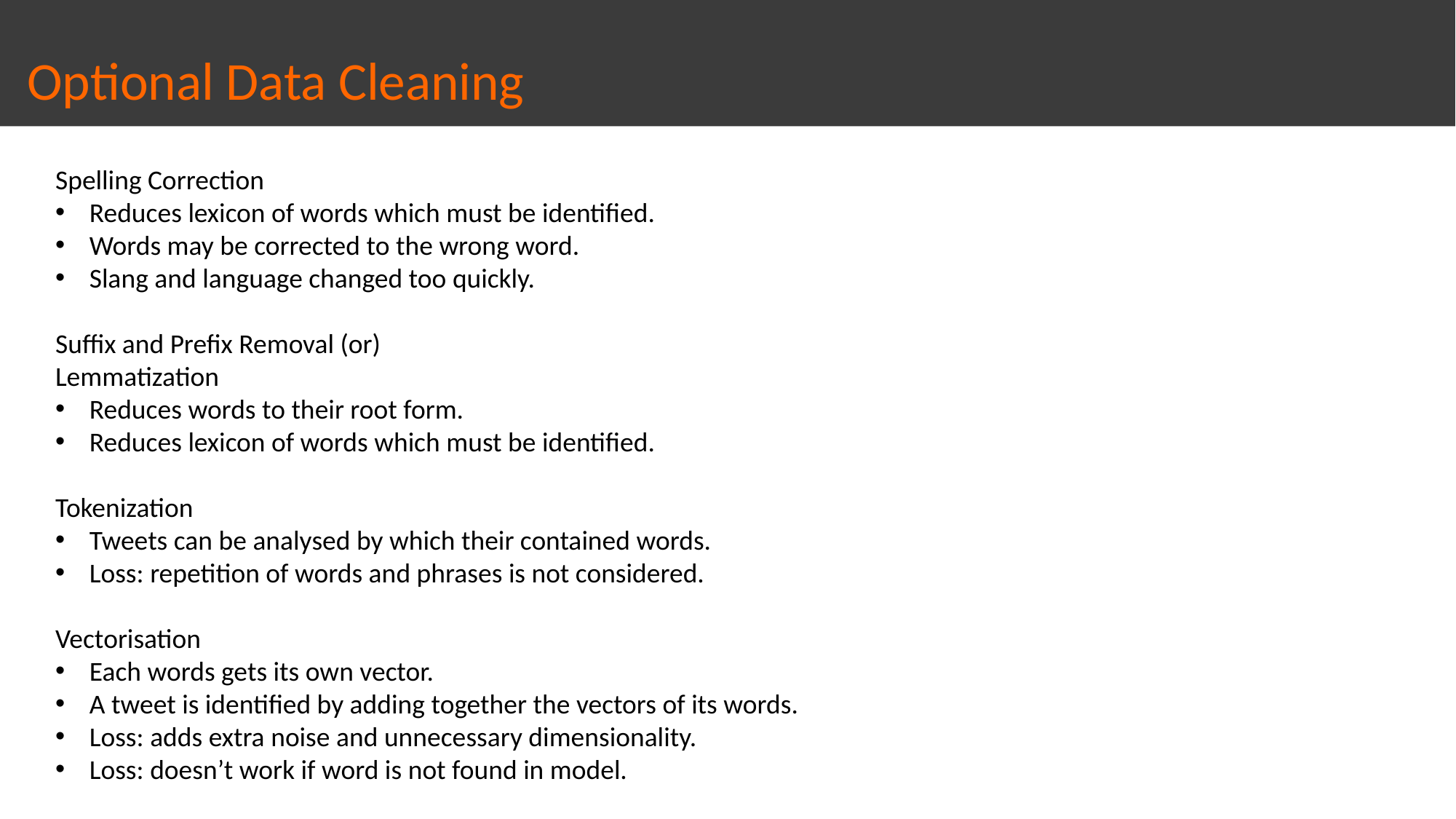

Optional Data Cleaning
Spelling Correction
Reduces lexicon of words which must be identified.
Words may be corrected to the wrong word.
Slang and language changed too quickly.

Suffix and Prefix Removal (or)
Lemmatization
Reduces words to their root form.
Reduces lexicon of words which must be identified.

Tokenization
Tweets can be analysed by which their contained words.
Loss: repetition of words and phrases is not considered.

Vectorisation
Each words gets its own vector.
A tweet is identified by adding together the vectors of its words.
Loss: adds extra noise and unnecessary dimensionality.
Loss: doesn’t work if word is not found in model.